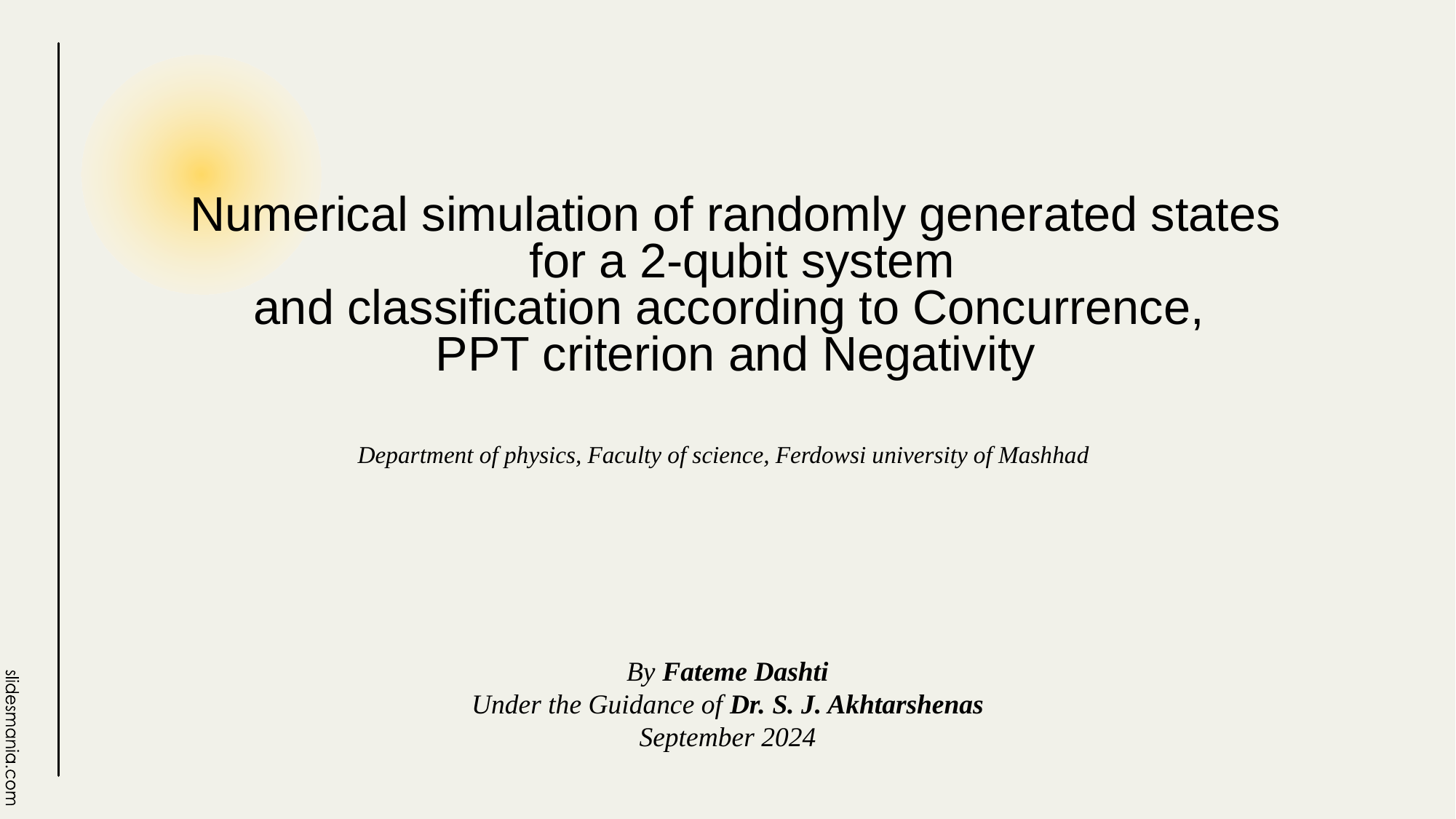

# Numerical simulation of randomly generated states for a 2-qubit system and classification according to Concurrence, PPT criterion and Negativity
Department of physics, Faculty of science, Ferdowsi university of Mashhad
By Fateme Dashti
Under the Guidance of Dr. S. J. Akhtarshenas
September 2024